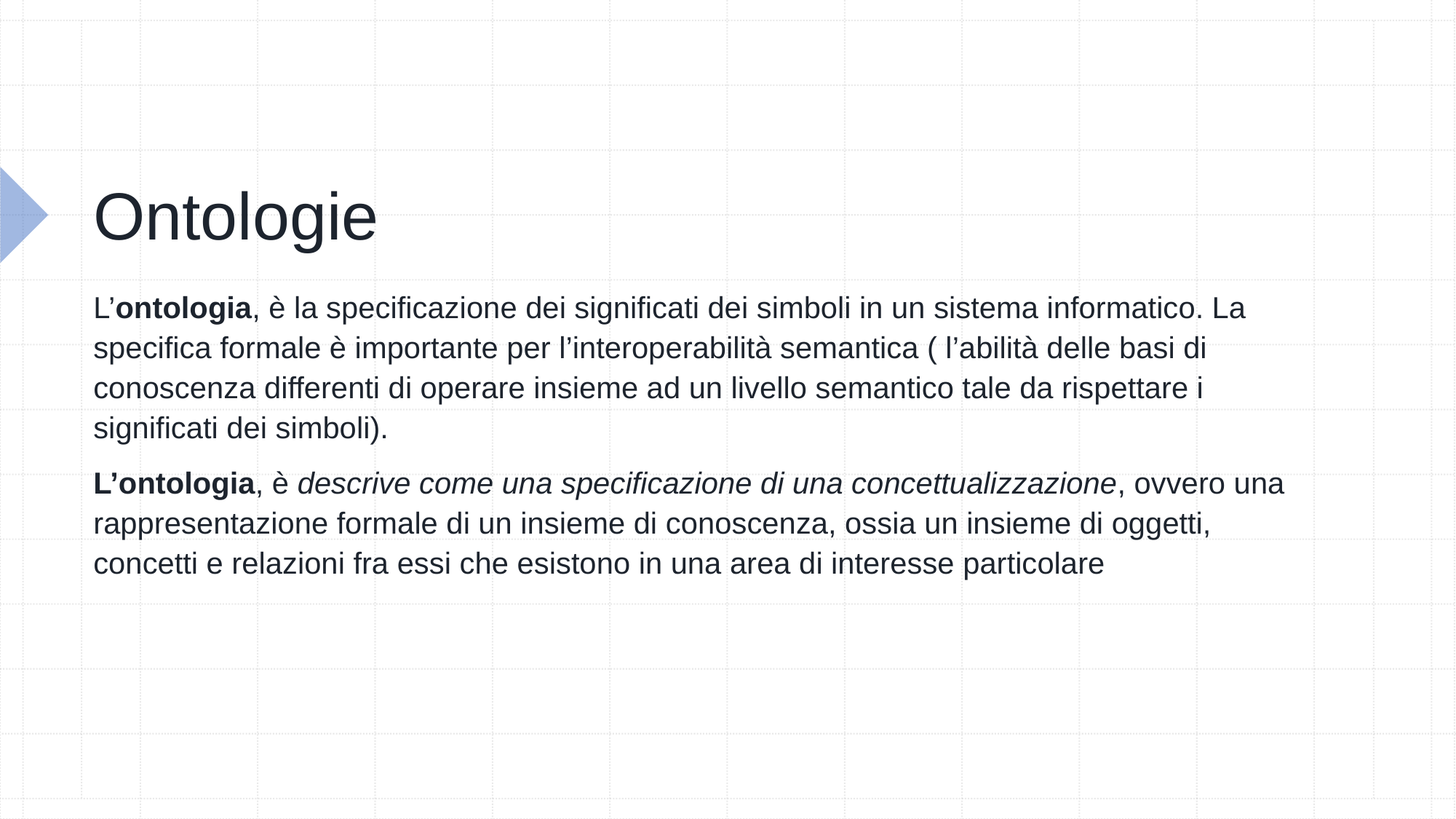

# Ontologie
L’ontologia, è la specificazione dei significati dei simboli in un sistema informatico. La specifica formale è importante per l’interoperabilità semantica ( l’abilità delle basi di conoscenza differenti di operare insieme ad un livello semantico tale da rispettare i significati dei simboli).
L’ontologia, è descrive come una specificazione di una concettualizzazione, ovvero una rappresentazione formale di un insieme di conoscenza, ossia un insieme di oggetti, concetti e relazioni fra essi che esistono in una area di interesse particolare